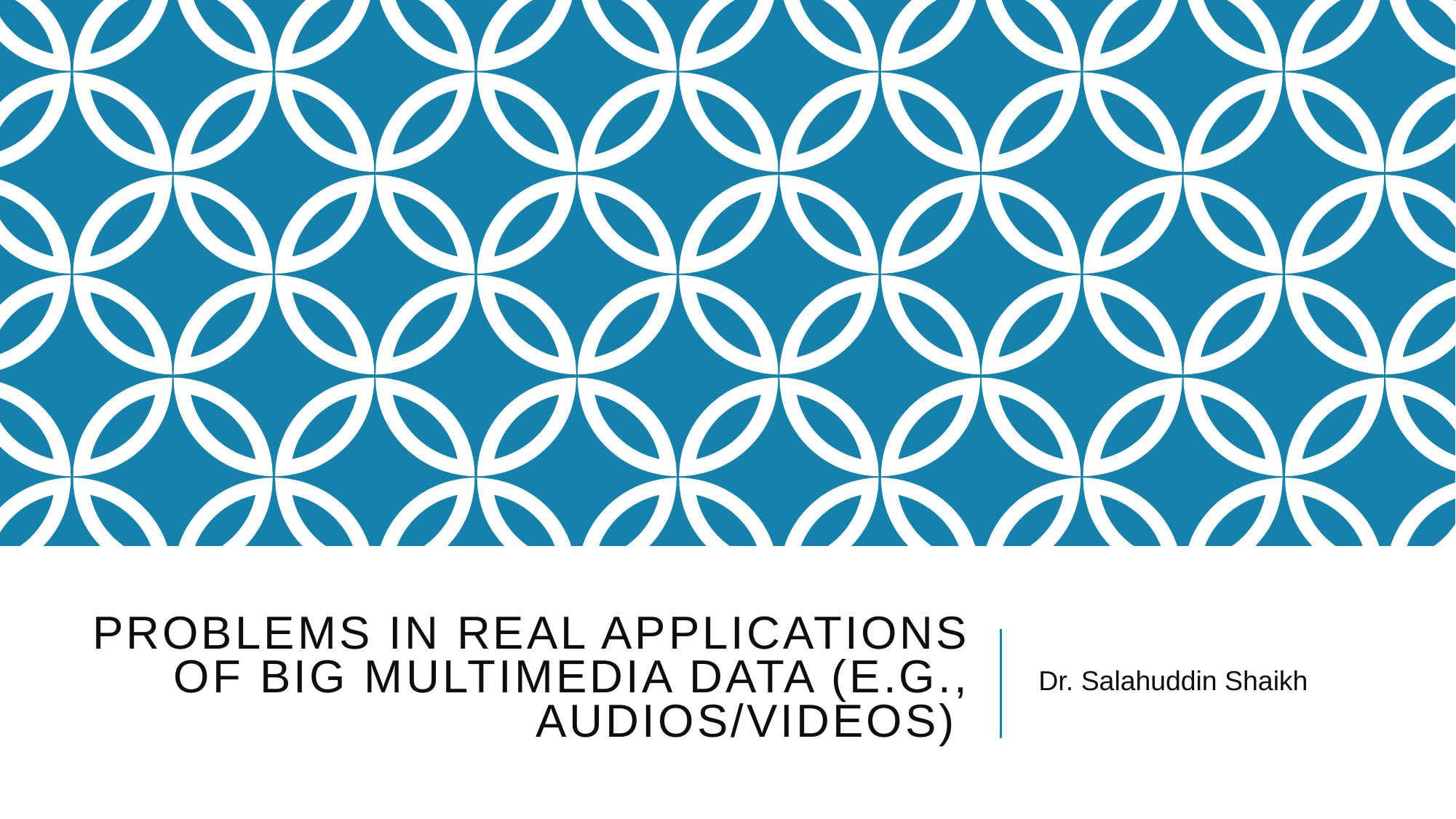

# Problems in real applications of big multimedia data (e.g., audios/videos)
Dr. Salahuddin Shaikh